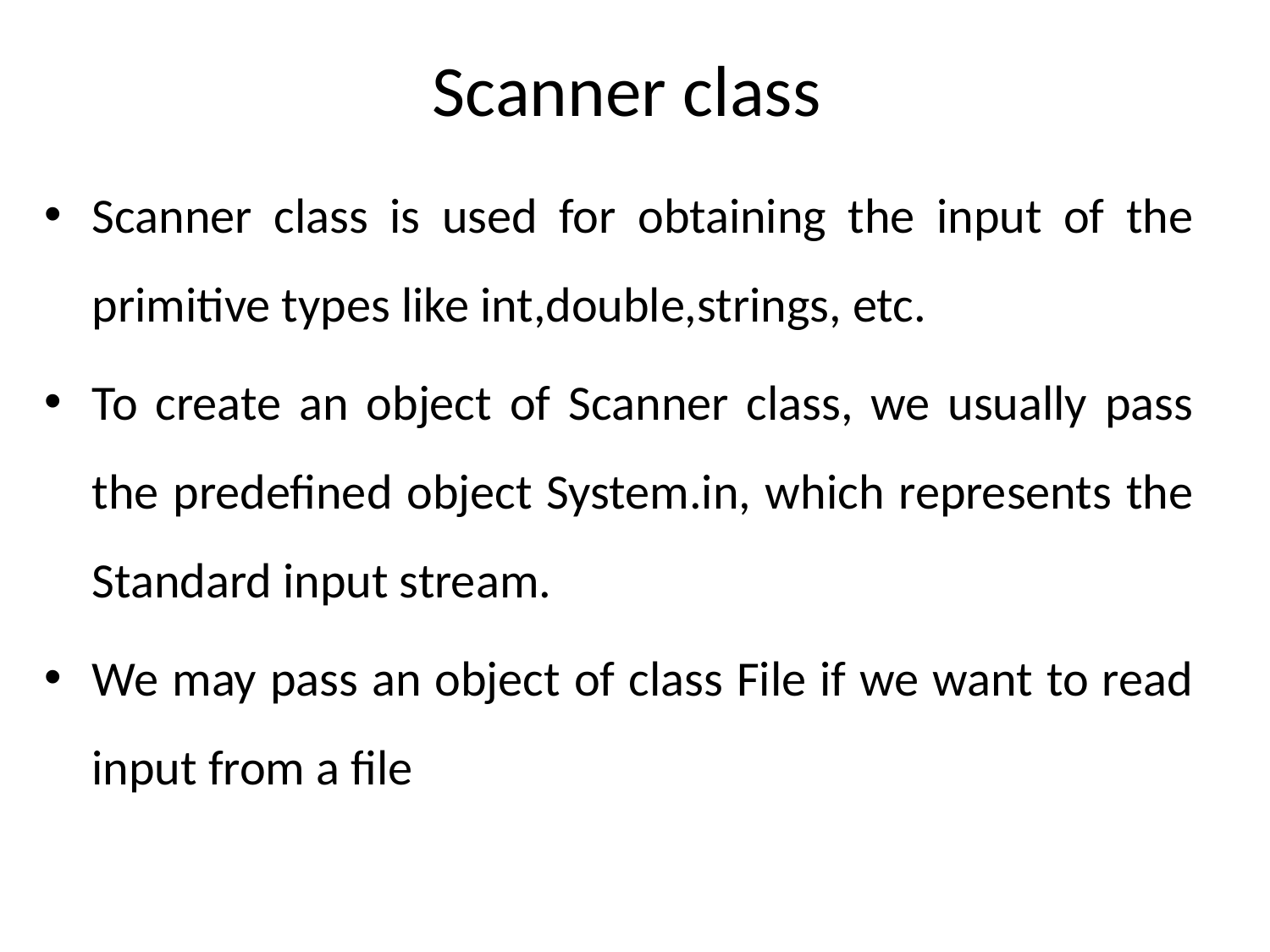

# Scanner class
Scanner class is used for obtaining the input of the primitive types like int,double,strings, etc.
To create an object of Scanner class, we usually pass the predefined object System.in, which represents the Standard input stream.
We may pass an object of class File if we want to read input from a file